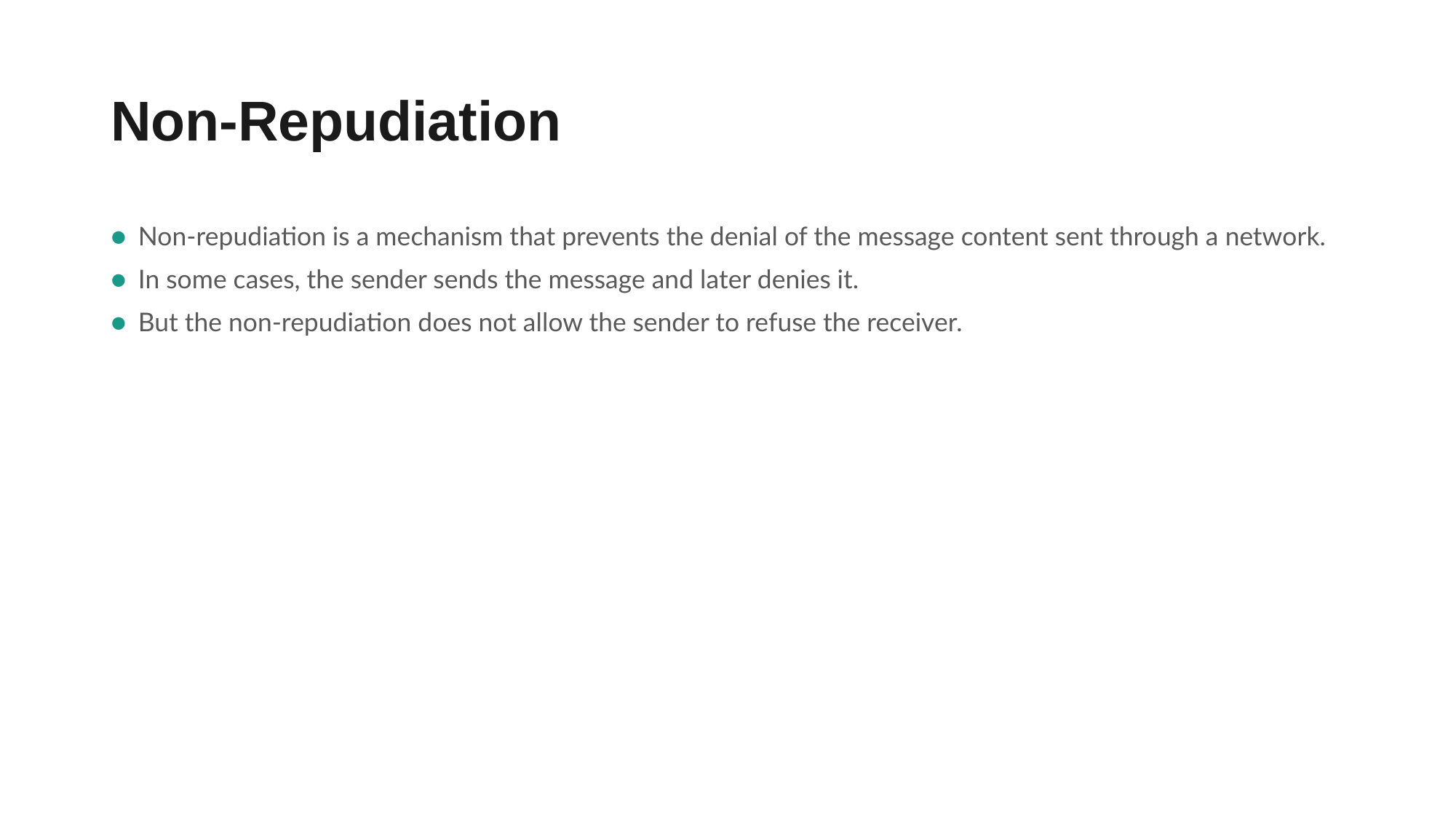

# Non-Repudiation
Non-repudiation is a mechanism that prevents the denial of the message content sent through a network.
In some cases, the sender sends the message and later denies it.
But the non-repudiation does not allow the sender to refuse the receiver.